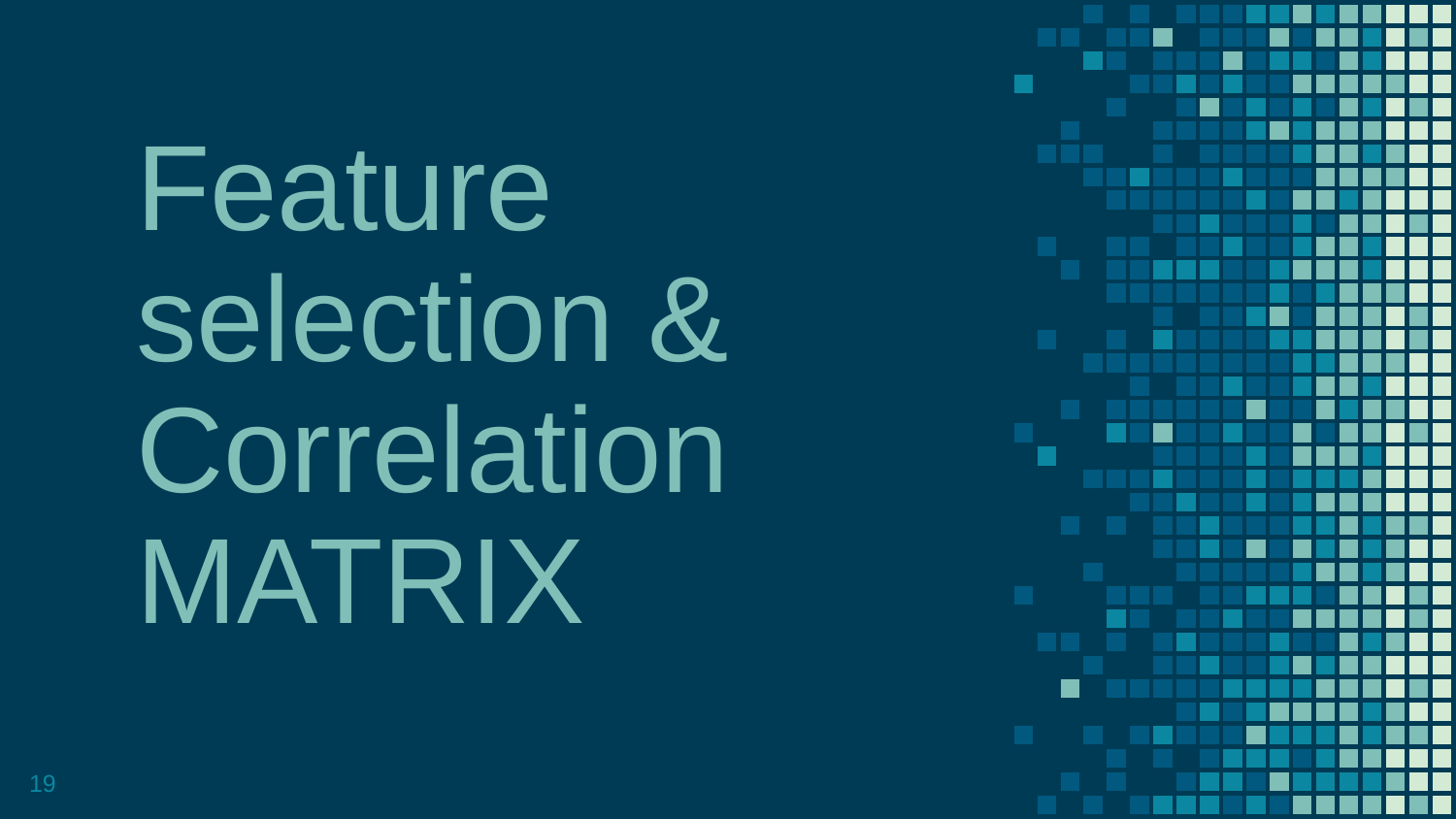

# Feature selection & Correlation MATRIX
19